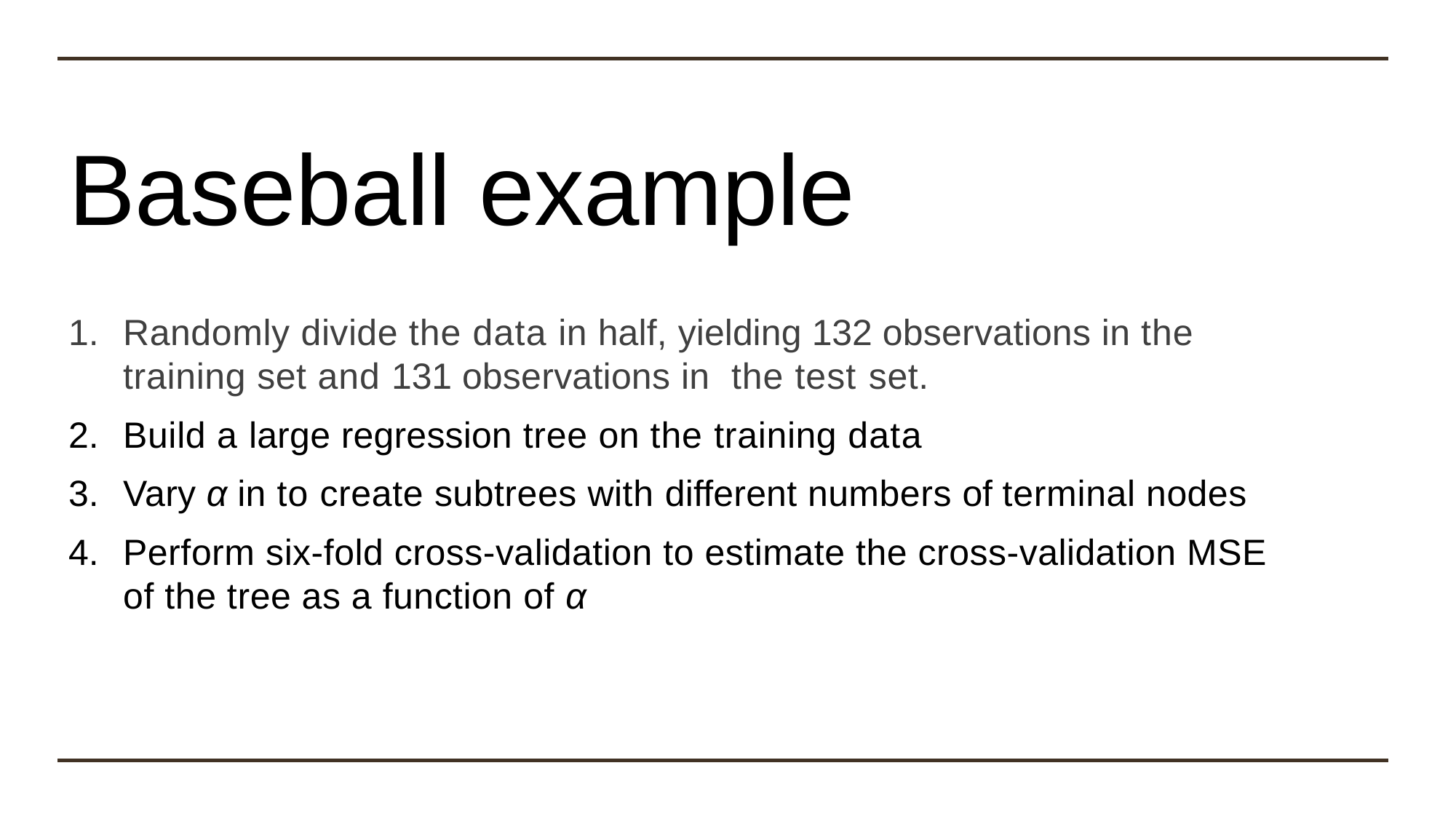

# Baseball example
Randomly divide the data in half, yielding 132 observations in the training set and 131 observations in  the test set.
Build a large regression tree on the training data
Vary α in to create subtrees with different numbers of terminal nodes
Perform six-fold cross-validation to estimate the cross-validation MSE of the tree as a function of α